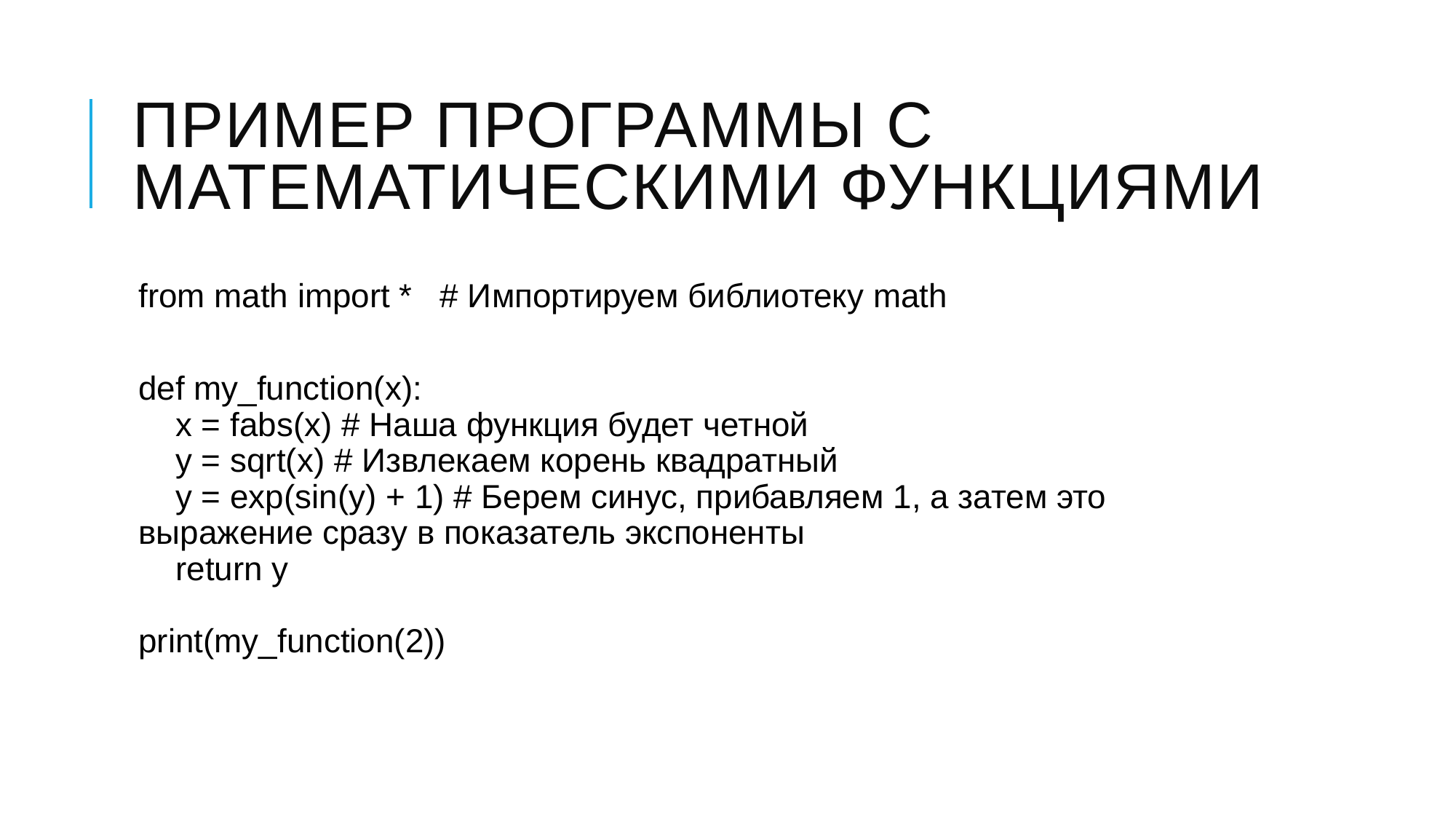

# ПРИМЕР ПРОГРАММЫ С МАТЕМАТИЧЕСКИМИ ФУНКЦИЯМИ
from math import *   # Импортируем библиотеку math
def my_function(x):
    x = fabs(x) # Наша функция будет четной
    y = sqrt(x) # Извлекаем корень квадратный
    y = exp(sin(y) + 1) # Берем синус, прибавляем 1, а затем это выражение сразу в показатель экспоненты
    return y
print(my_function(2))